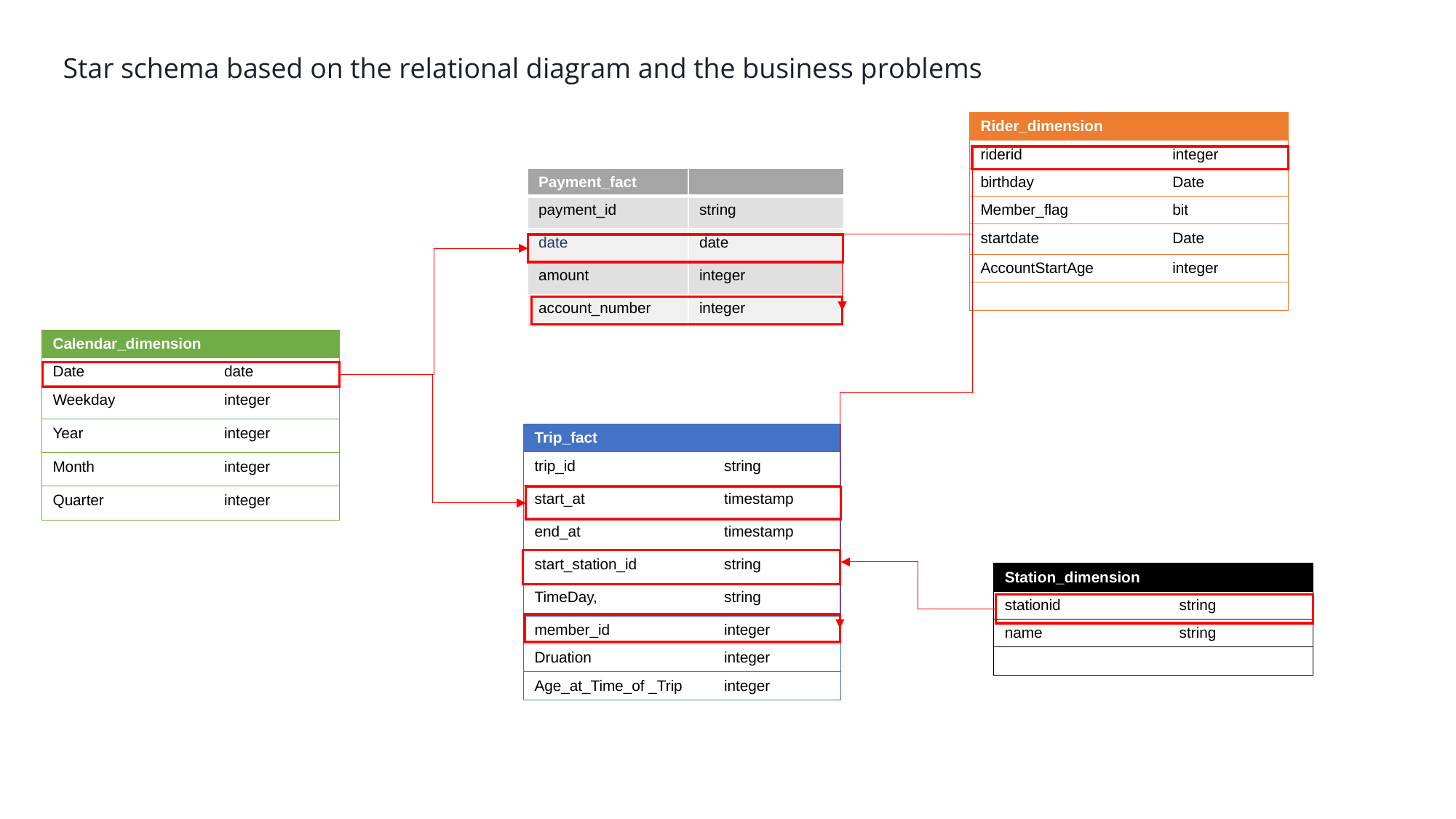

Star schema based on the relational diagram and the business problems
| Rider\_dimension |  |
| --- | --- |
| riderid | integer |
| birthday | Date |
| Member\_flag | bit |
| startdate | Date |
| AccountStartAge | integer |
|  |  |

| Payment\_fact |  |
| --- | --- |
| payment\_id | string |
| date | date |
| amount | integer |
| account\_number | integer |

| Calendar\_dimension |  |
| --- | --- |
| Date | date |
| Weekday | integer |
| Year | integer |
| Month | integer |
| Quarter | integer |

| Trip\_fact |  |
| --- | --- |
| trip\_id | string |
| start\_at | timestamp |
| end\_at | timestamp |
| start\_station\_id | string |
| TimeDay, | string |
| member\_id | integer |
| Druation | integer |
| Age\_at\_Time\_of \_Trip | integer |

| Station\_dimension |  |
| --- | --- |
| stationid | string |
| name | string |
|  |  |